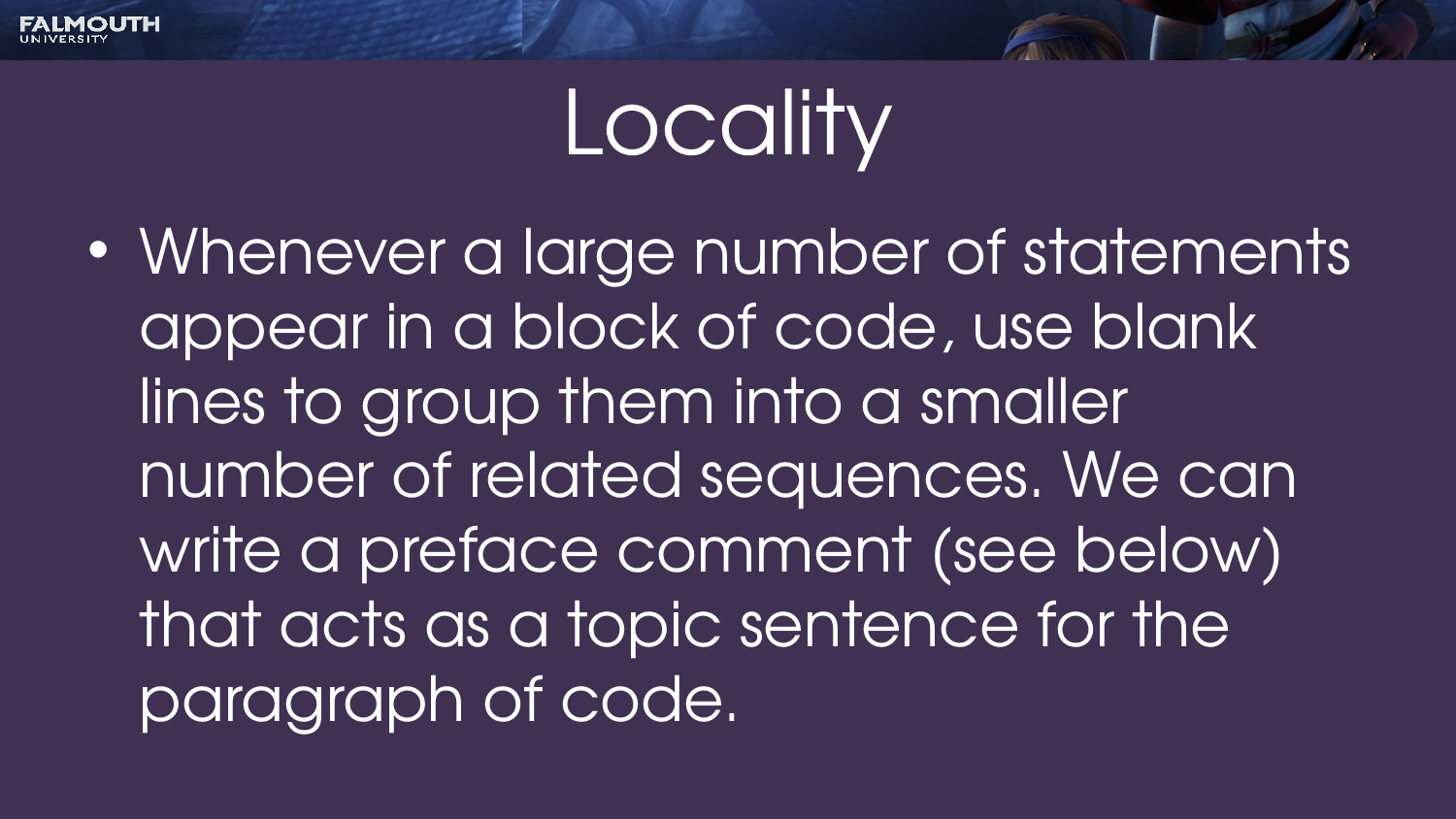

# Locality
Whenever a large number of statements appear in a block of code, use blank lines to group them into a smaller number of related sequences. We can write a preface comment (see below) that acts as a topic sentence for the paragraph of code.